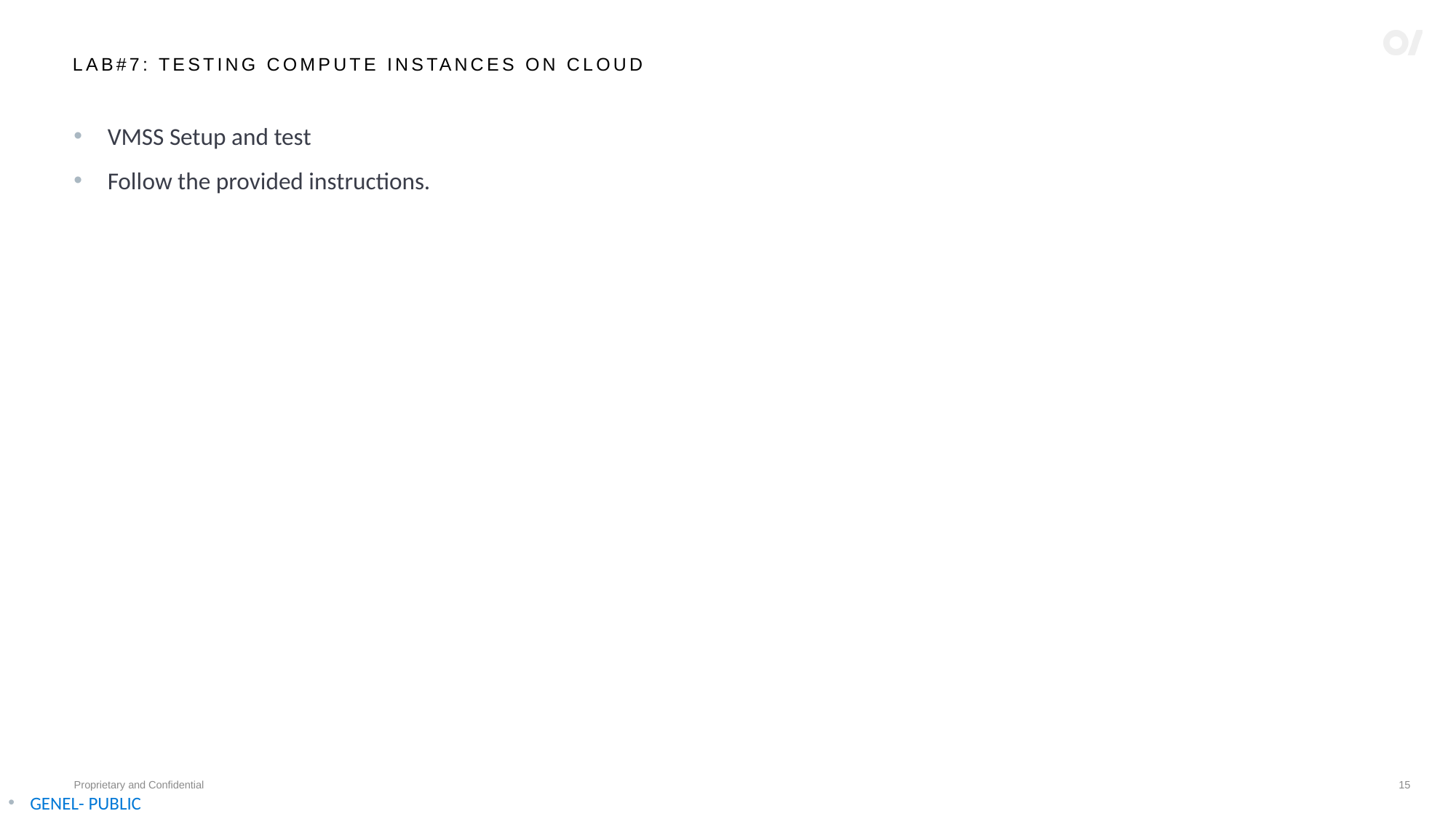

# LAB#7: Testing COMPUTE INSTANCES ON CLOUD
VMSS Setup and test
Follow the provided instructions.